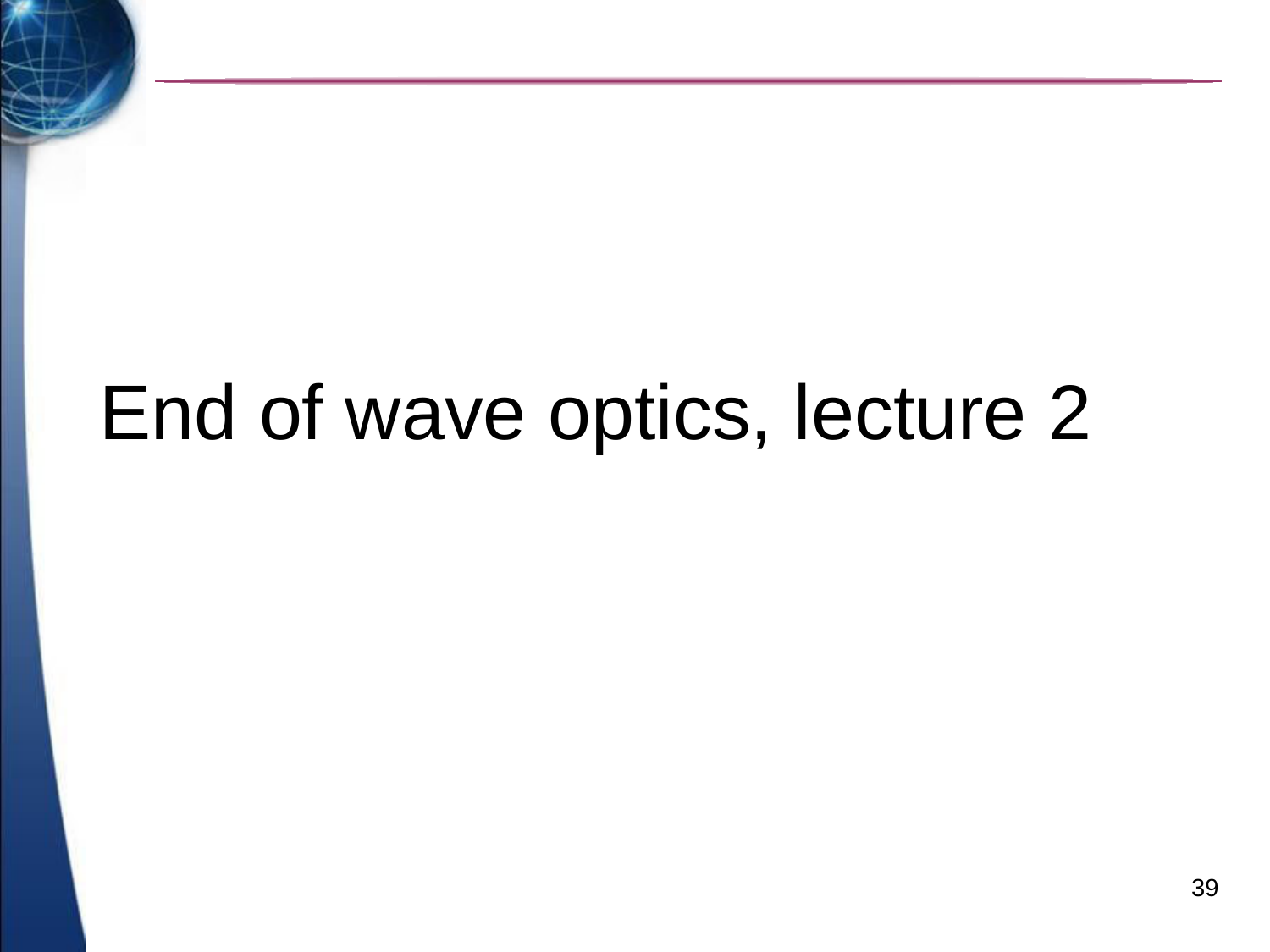

# End of wave optics, lecture 2
39